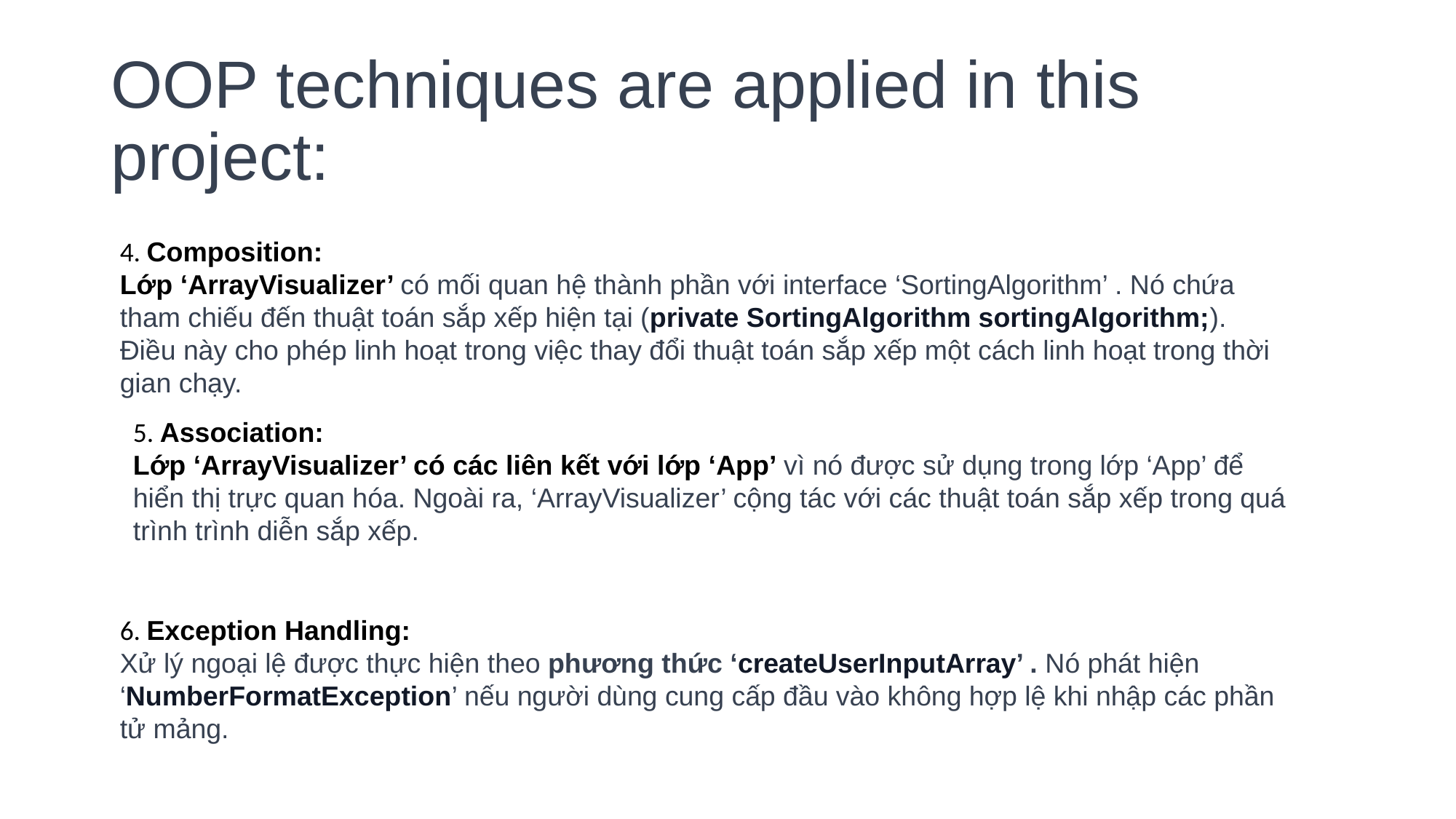

# OOP techniques are applied in this project:
4. Composition:
Lớp ‘ArrayVisualizer’ có mối quan hệ thành phần với interface ‘SortingAlgorithm’ . Nó chứa tham chiếu đến thuật toán sắp xếp hiện tại (private SortingAlgorithm sortingAlgorithm;). Điều này cho phép linh hoạt trong việc thay đổi thuật toán sắp xếp một cách linh hoạt trong thời gian chạy.
5. Association:
Lớp ‘ArrayVisualizer’ có các liên kết với lớp ‘App’ vì nó được sử dụng trong lớp ‘App’ để hiển thị trực quan hóa. Ngoài ra, ‘ArrayVisualizer’ cộng tác với các thuật toán sắp xếp trong quá trình trình diễn sắp xếp.
6. Exception Handling:
Xử lý ngoại lệ được thực hiện theo phương thức ‘createUserInputArray’ . Nó phát hiện ‘NumberFormatException’ nếu người dùng cung cấp đầu vào không hợp lệ khi nhập các phần tử mảng.